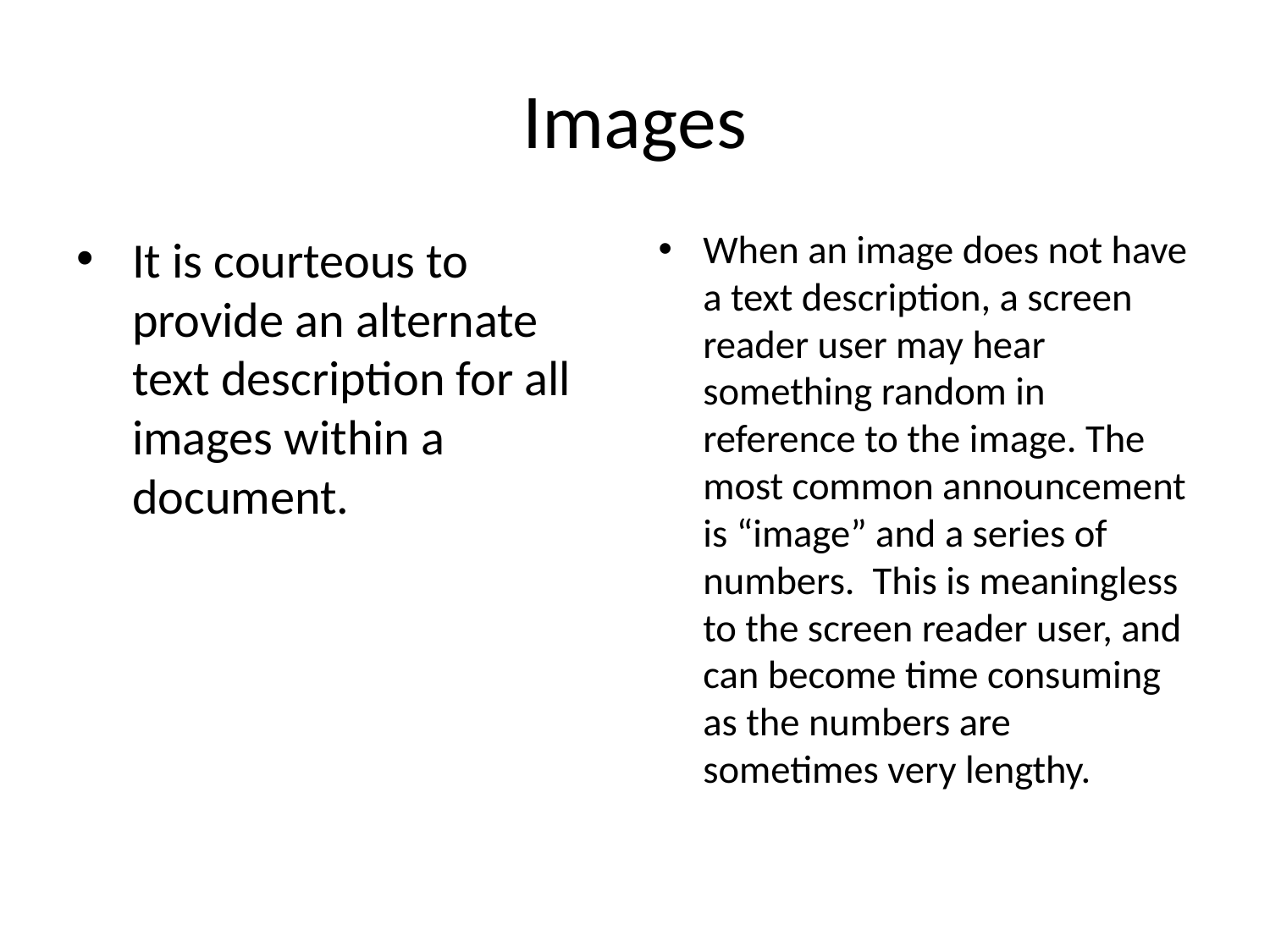

# Images
When an image does not have a text description, a screen reader user may hear something random in reference to the image. The most common announcement is “image” and a series of numbers.  This is meaningless to the screen reader user, and can become time consuming as the numbers are sometimes very lengthy.
It is courteous to provide an alternate text description for all images within a document.